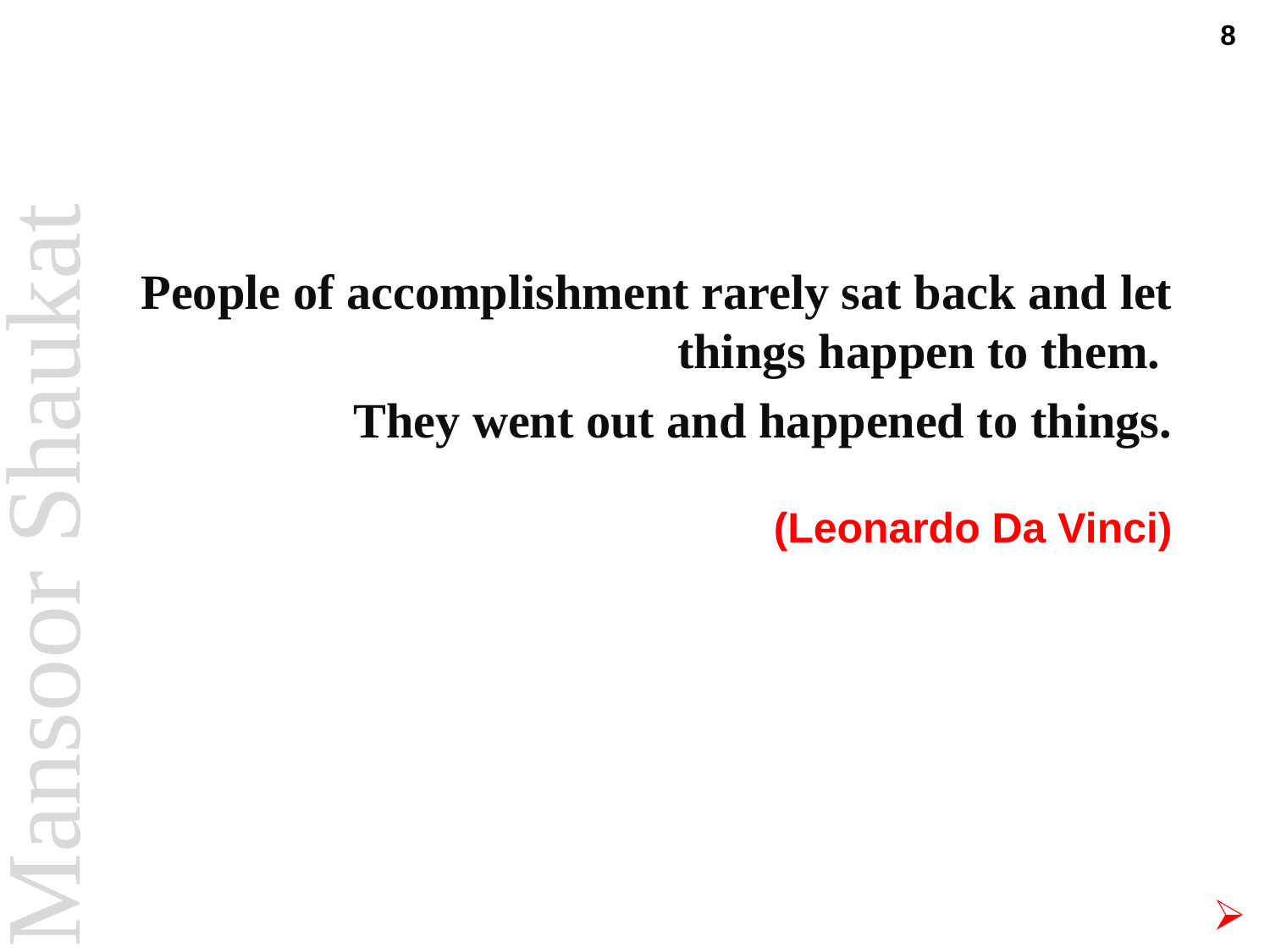

8
People of accomplishment rarely sat back and let things happen to them.
They went out and happened to things.

(Leonardo Da Vinci)